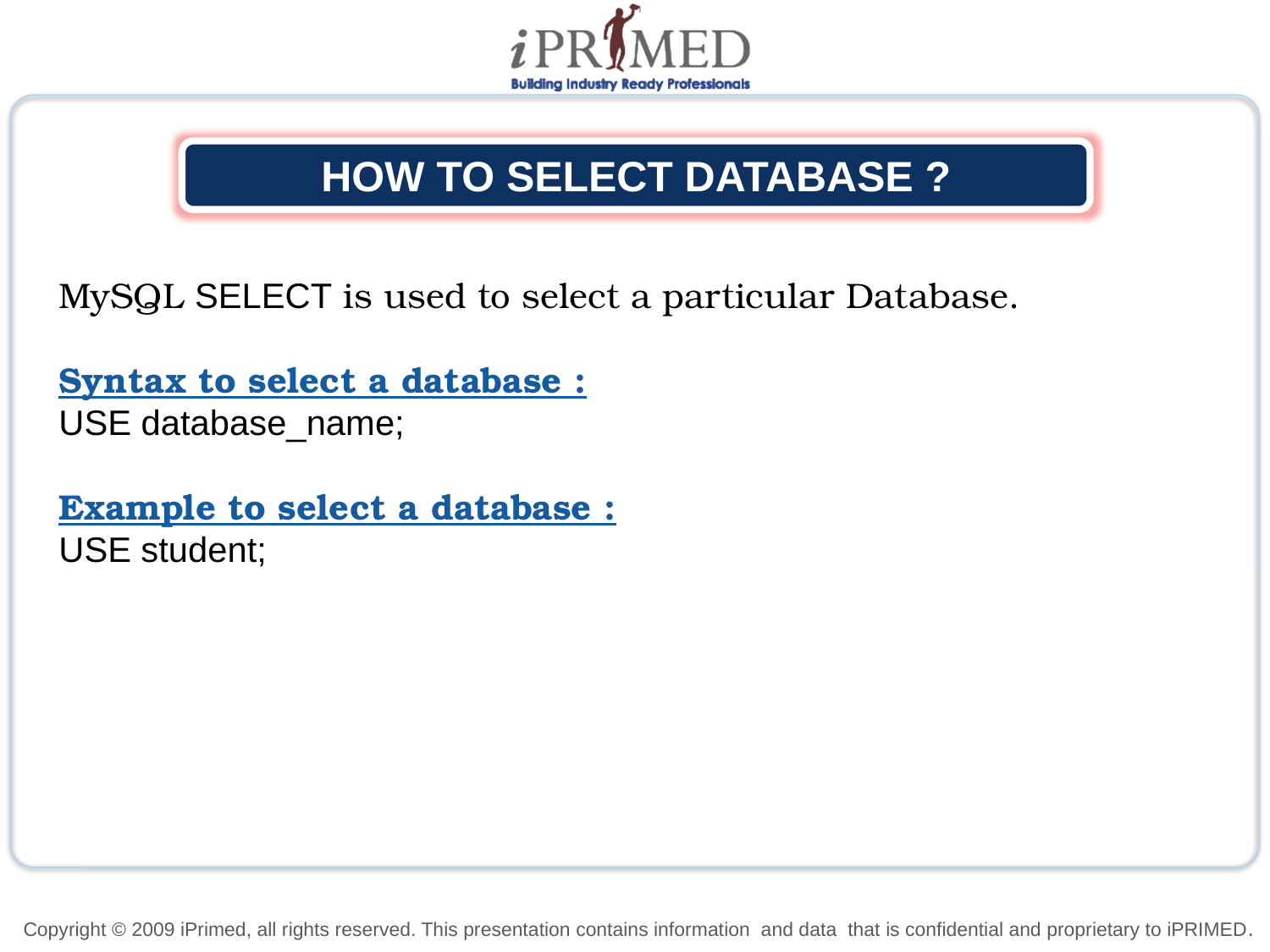

HOW TO SELECT DATABASE ?
MySQL SELECT is used to select a particular Database.

Syntax to select a database :
USE database_name;

Example to select a database :
USE student;